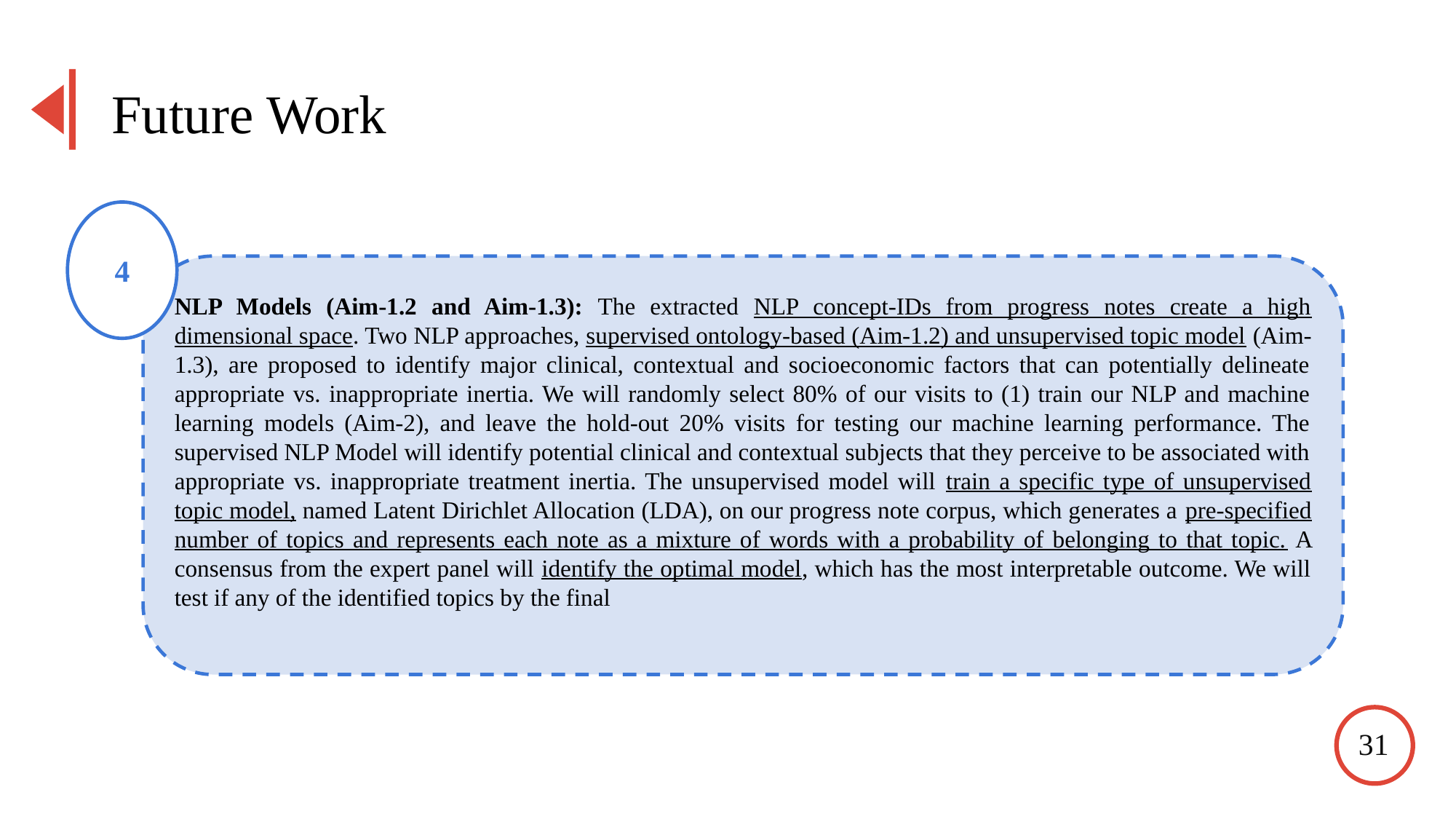

Future Work
4
NLP Models (Aim-1.2 and Aim-1.3): The extracted NLP concept-IDs from progress notes create a high dimensional space. Two NLP approaches, supervised ontology-based (Aim-1.2) and unsupervised topic model (Aim-1.3), are proposed to identify major clinical, contextual and socioeconomic factors that can potentially delineate appropriate vs. inappropriate inertia. We will randomly select 80% of our visits to (1) train our NLP and machine learning models (Aim-2), and leave the hold-out 20% visits for testing our machine learning performance. The supervised NLP Model will identify potential clinical and contextual subjects that they perceive to be associated with appropriate vs. inappropriate treatment inertia. The unsupervised model will train a specific type of unsupervised topic model, named Latent Dirichlet Allocation (LDA), on our progress note corpus, which generates a pre-specified number of topics and represents each note as a mixture of words with a probability of belonging to that topic. A consensus from the expert panel will identify the optimal model, which has the most interpretable outcome. We will test if any of the identified topics by the final

31